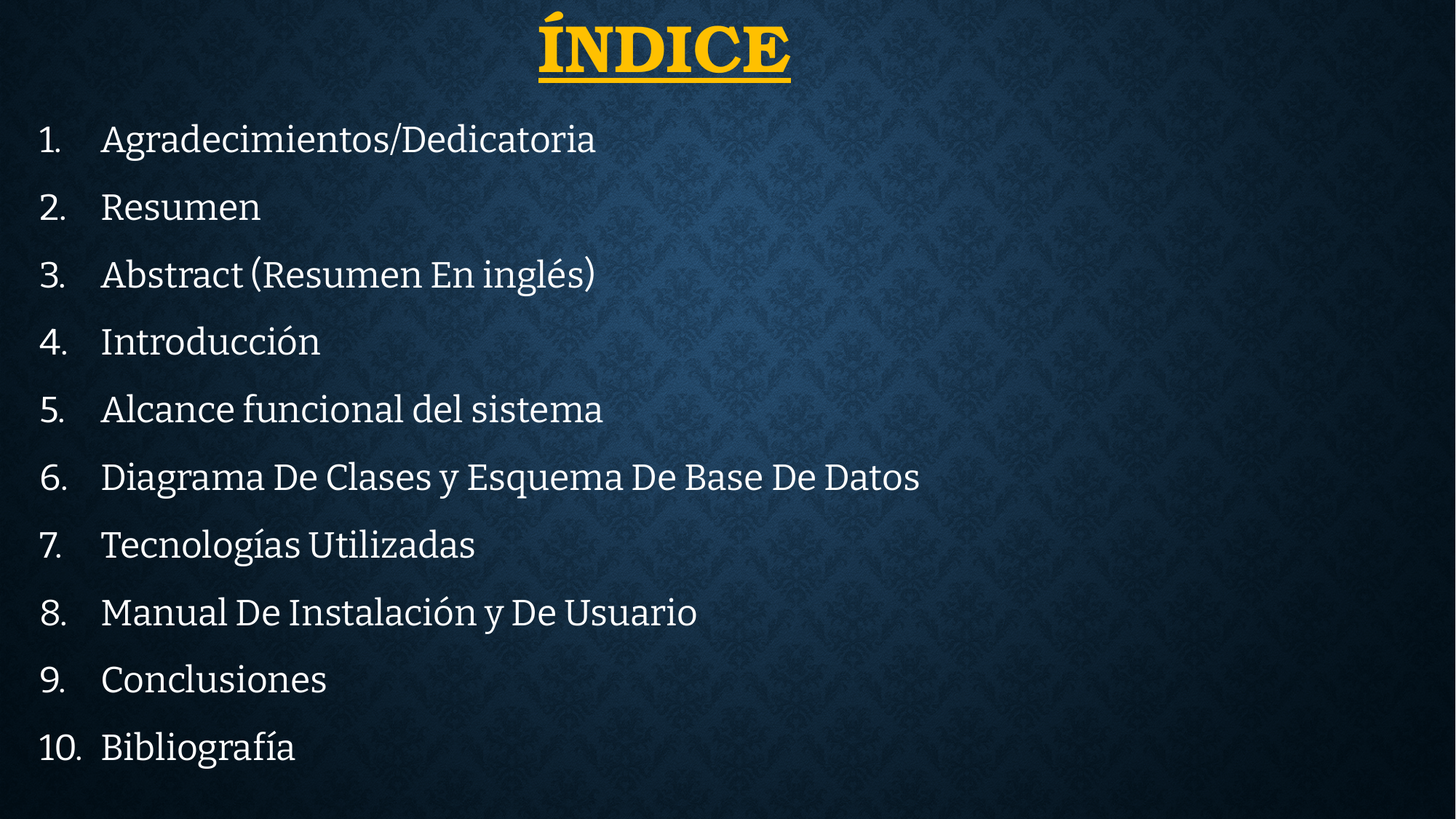

# Índice
Agradecimientos/Dedicatoria
Resumen
Abstract (Resumen En inglés)
Introducción
Alcance funcional del sistema
Diagrama De Clases y Esquema De Base De Datos
Tecnologías Utilizadas
Manual De Instalación y De Usuario
Conclusiones
Bibliografía